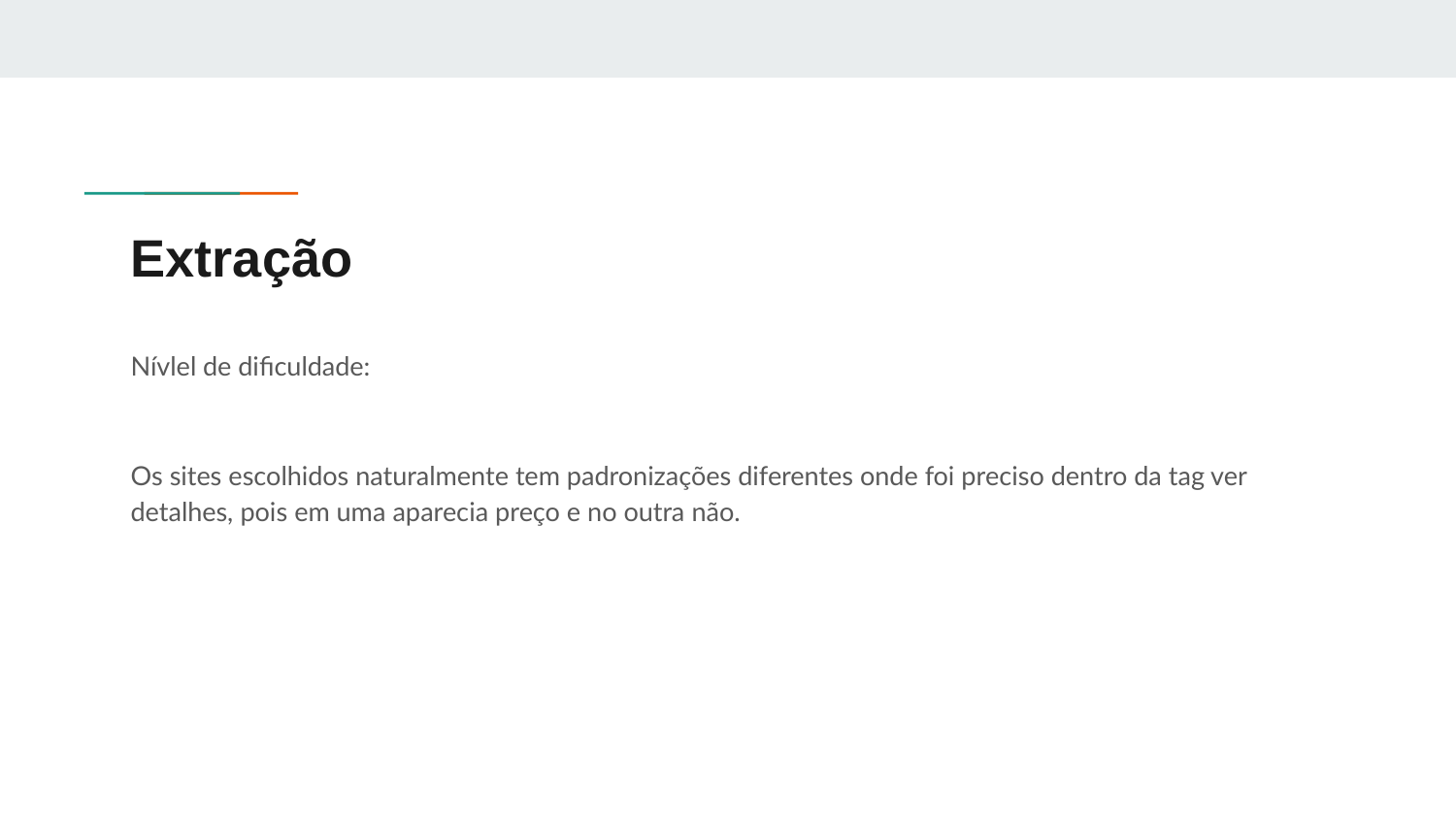

# Extração
Nívlel de dificuldade:
Os sites escolhidos naturalmente tem padronizações diferentes onde foi preciso dentro da tag ver detalhes, pois em uma aparecia preço e no outra não.